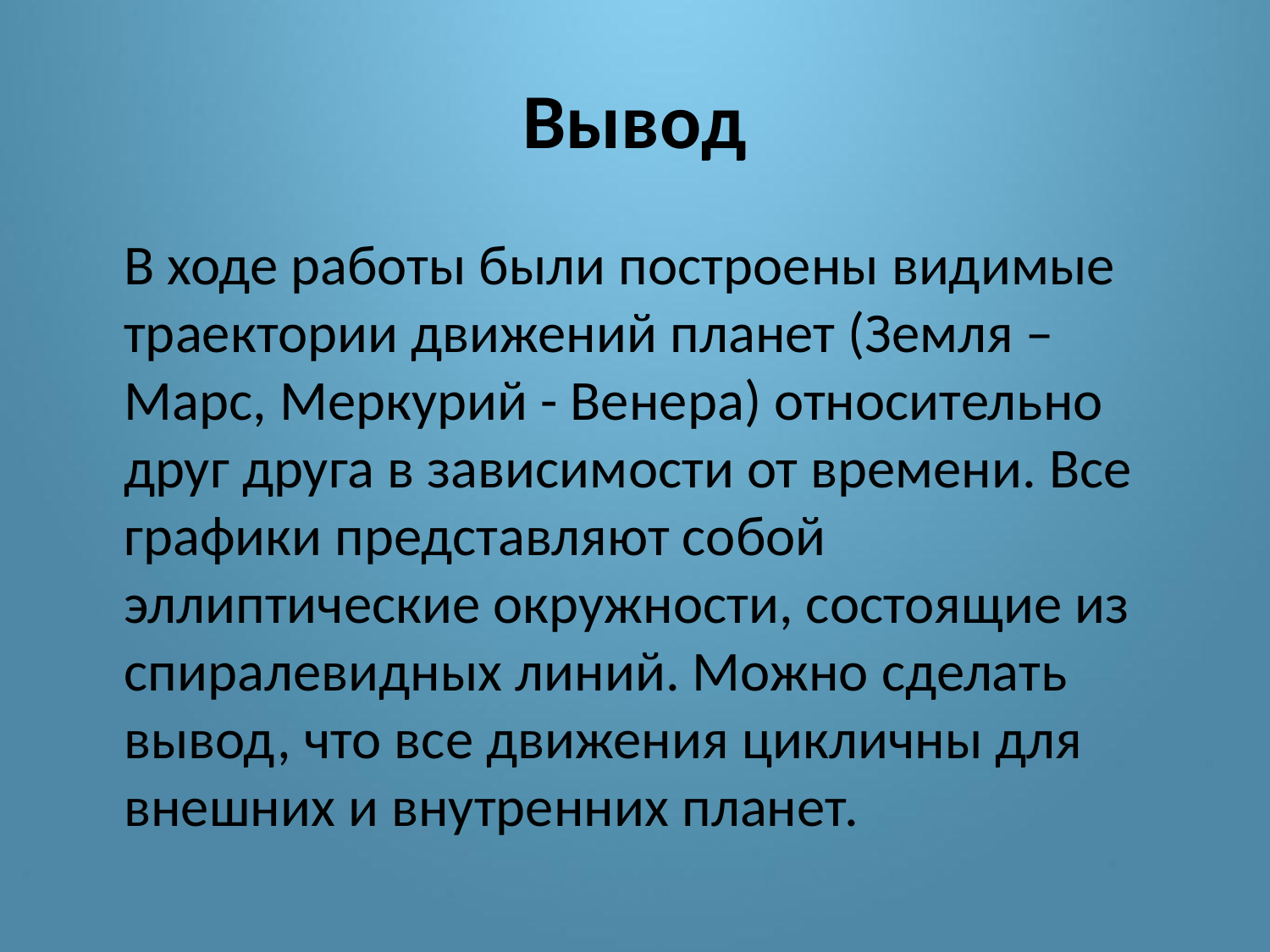

# Вывод
	В ходе работы были построены видимые траектории движений планет (Земля – Марс, Меркурий - Венера) относительно друг друга в зависимости от времени. Все графики представляют собой эллиптические окружности, состоящие из спиралевидных линий. Можно сделать вывод, что все движения цикличны для внешних и внутренних планет.